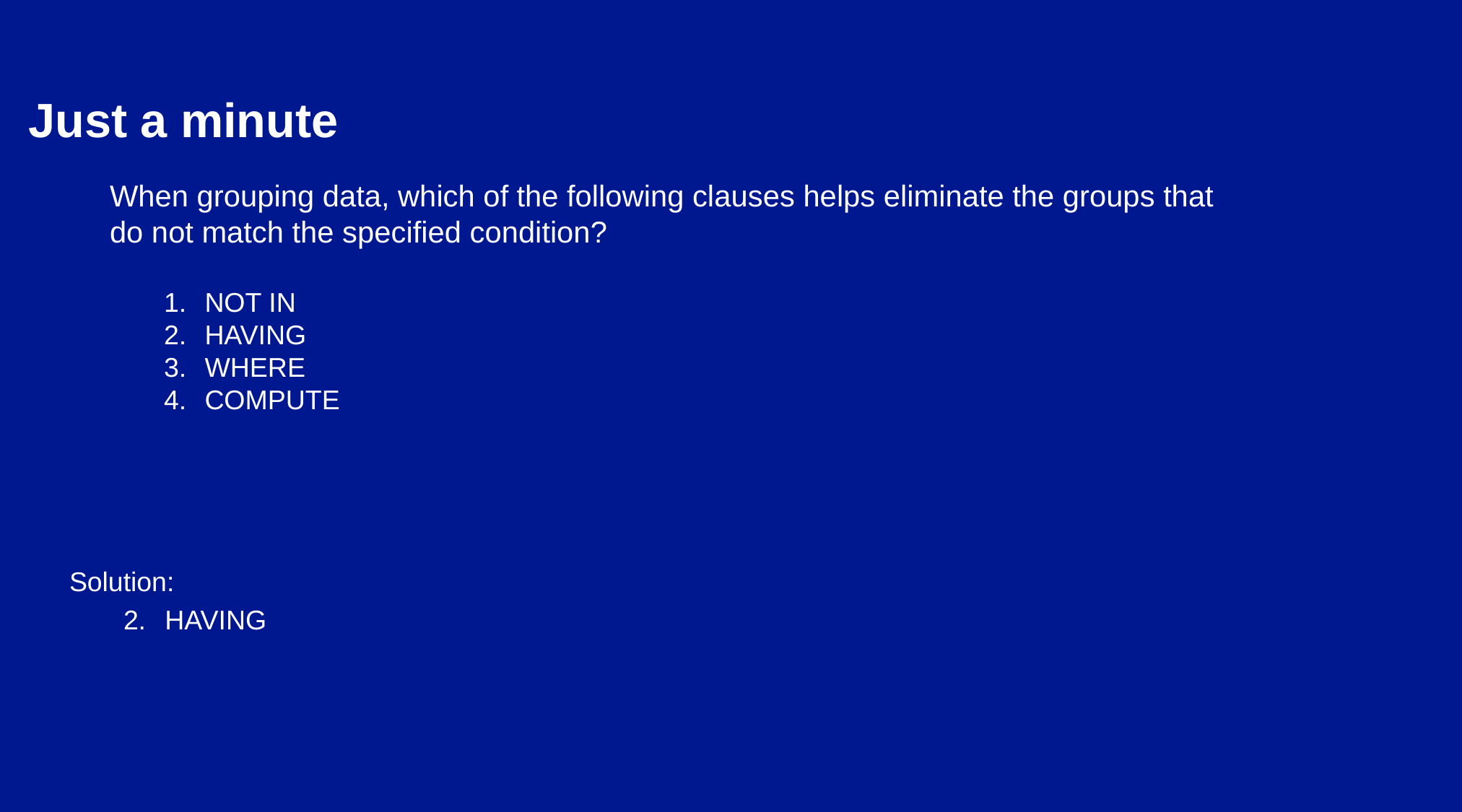

Just a minute
When grouping data, which of the following clauses helps eliminate the groups that do not match the specified condition?

NOT IN
HAVING
WHERE
COMPUTE
Solution:
2.	 HAVING